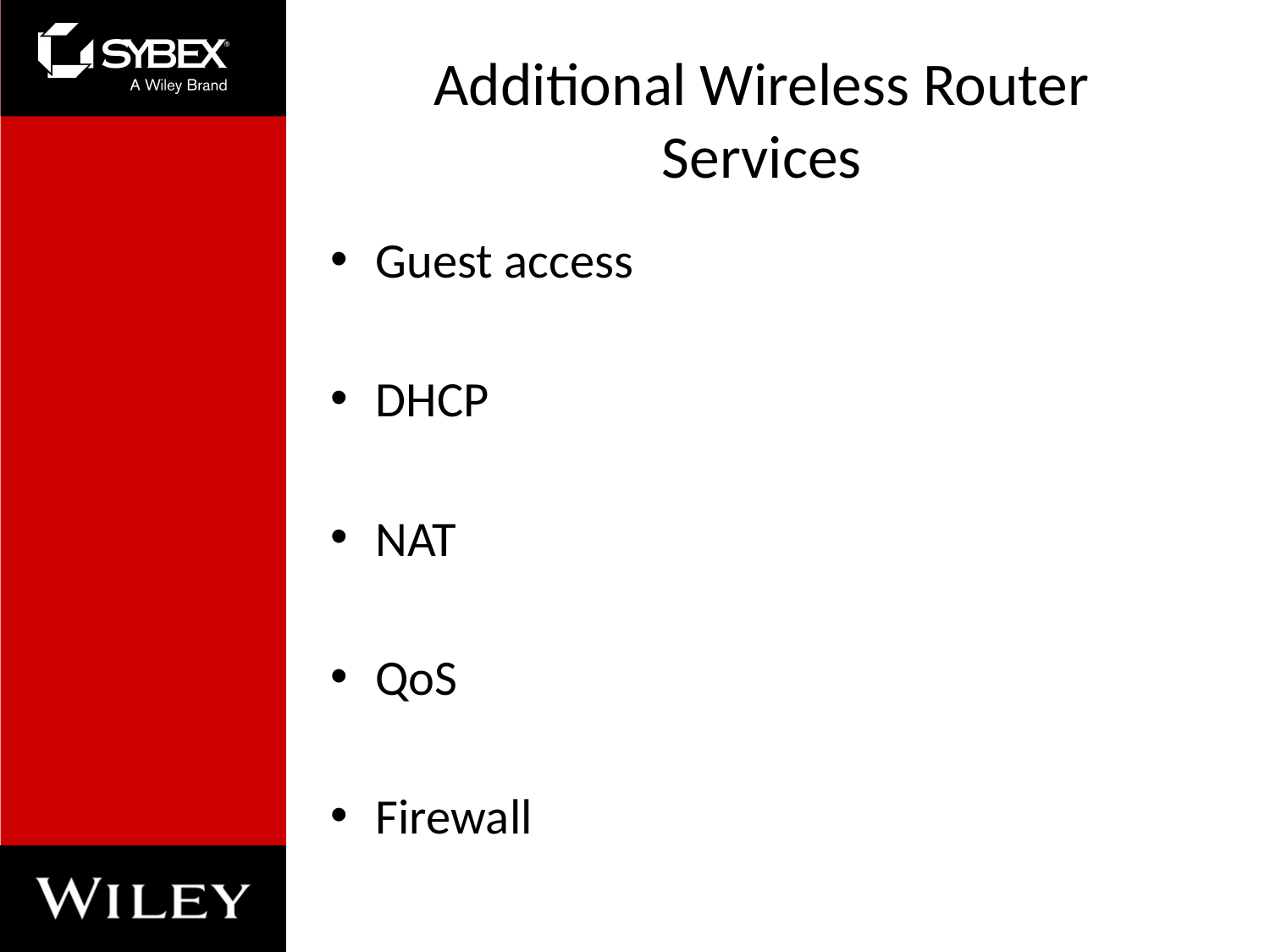

# Additional Wireless Router Services
Guest access

DHCP

NAT

QoS

Firewall